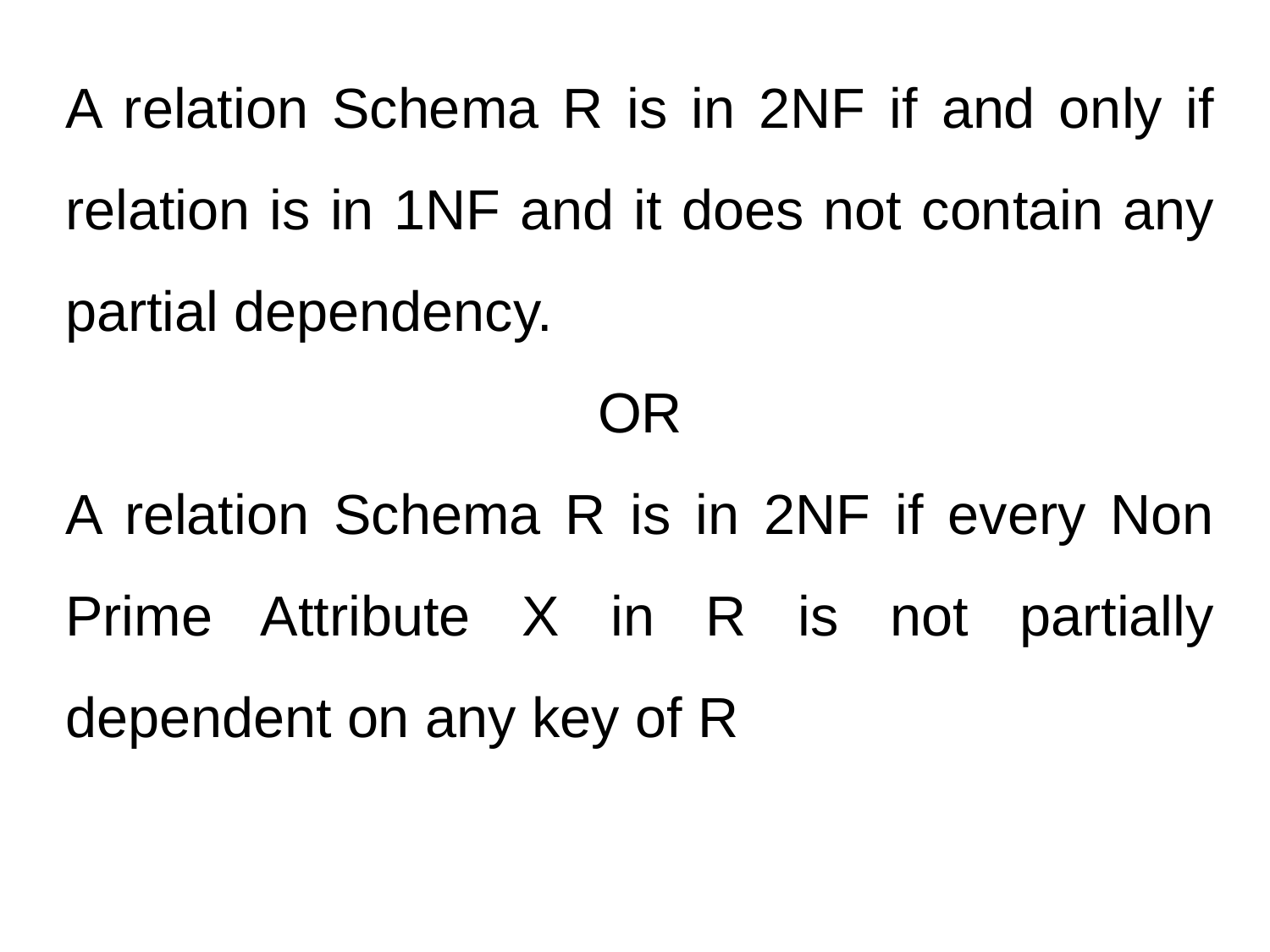

A relation Schema R is in 2NF if and only if relation is in 1NF and it does not contain any partial dependency.
OR
A relation Schema R is in 2NF if every Non Prime Attribute X in R is not partially dependent on any key of R